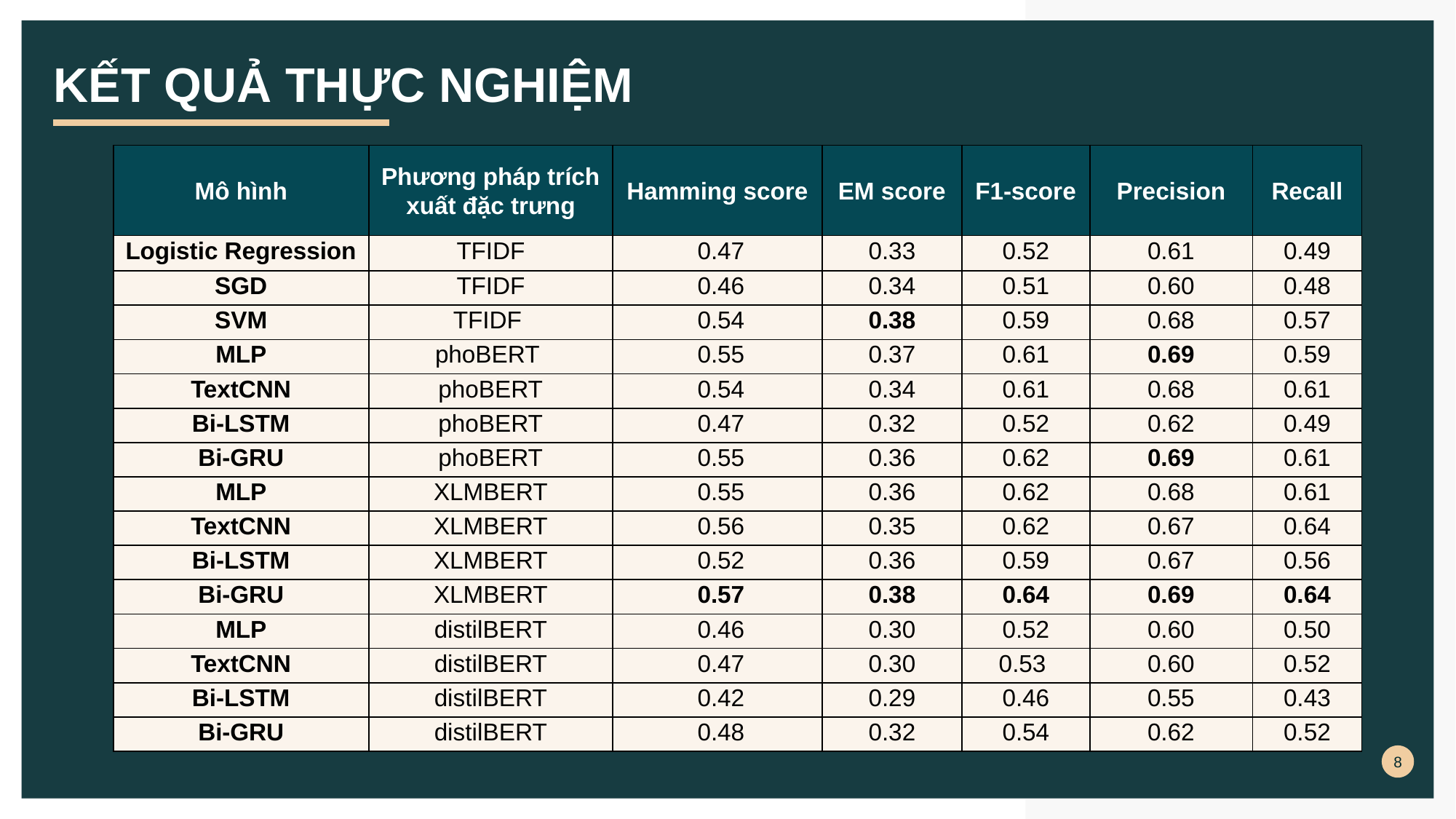

# KẾT QUẢ THỰC NGHIỆM

| Mô hình | Phương pháp trích xuất đặc trưng | Hamming score | EM score | F1-score | Precision | Recall |
| --- | --- | --- | --- | --- | --- | --- |
| Logistic Regression | TFIDF | 0.47 | 0.33 | 0.52 | 0.61 | 0.49 |
| SGD | TFIDF | 0.46 | 0.34 | 0.51 | 0.60 | 0.48 |
| SVM | TFIDF | 0.54 | 0.38 | 0.59 | 0.68 | 0.57 |
| MLP | phoBERT | 0.55 | 0.37 | 0.61 | 0.69 | 0.59 |
| TextCNN | phoBERT | 0.54 | 0.34 | 0.61 | 0.68 | 0.61 |
| Bi-LSTM | phoBERT | 0.47 | 0.32 | 0.52 | 0.62 | 0.49 |
| Bi-GRU | phoBERT | 0.55 | 0.36 | 0.62 | 0.69 | 0.61 |
| MLP | XLMBERT | 0.55 | 0.36 | 0.62 | 0.68 | 0.61 |
| TextCNN | XLMBERT | 0.56 | 0.35 | 0.62 | 0.67 | 0.64 |
| Bi-LSTM | XLMBERT | 0.52 | 0.36 | 0.59 | 0.67 | 0.56 |
| Bi-GRU | XLMBERT | 0.57 | 0.38 | 0.64 | 0.69 | 0.64 |
| MLP | distilBERT | 0.46 | 0.30 | 0.52 | 0.60 | 0.50 |
| TextCNN | distilBERT | 0.47 | 0.30 | 0.53 | 0.60 | 0.52 |
| Bi-LSTM | distilBERT | 0.42 | 0.29 | 0.46 | 0.55 | 0.43 |
| Bi-GRU | distilBERT | 0.48 | 0.32 | 0.54 | 0.62 | 0.52 |
8